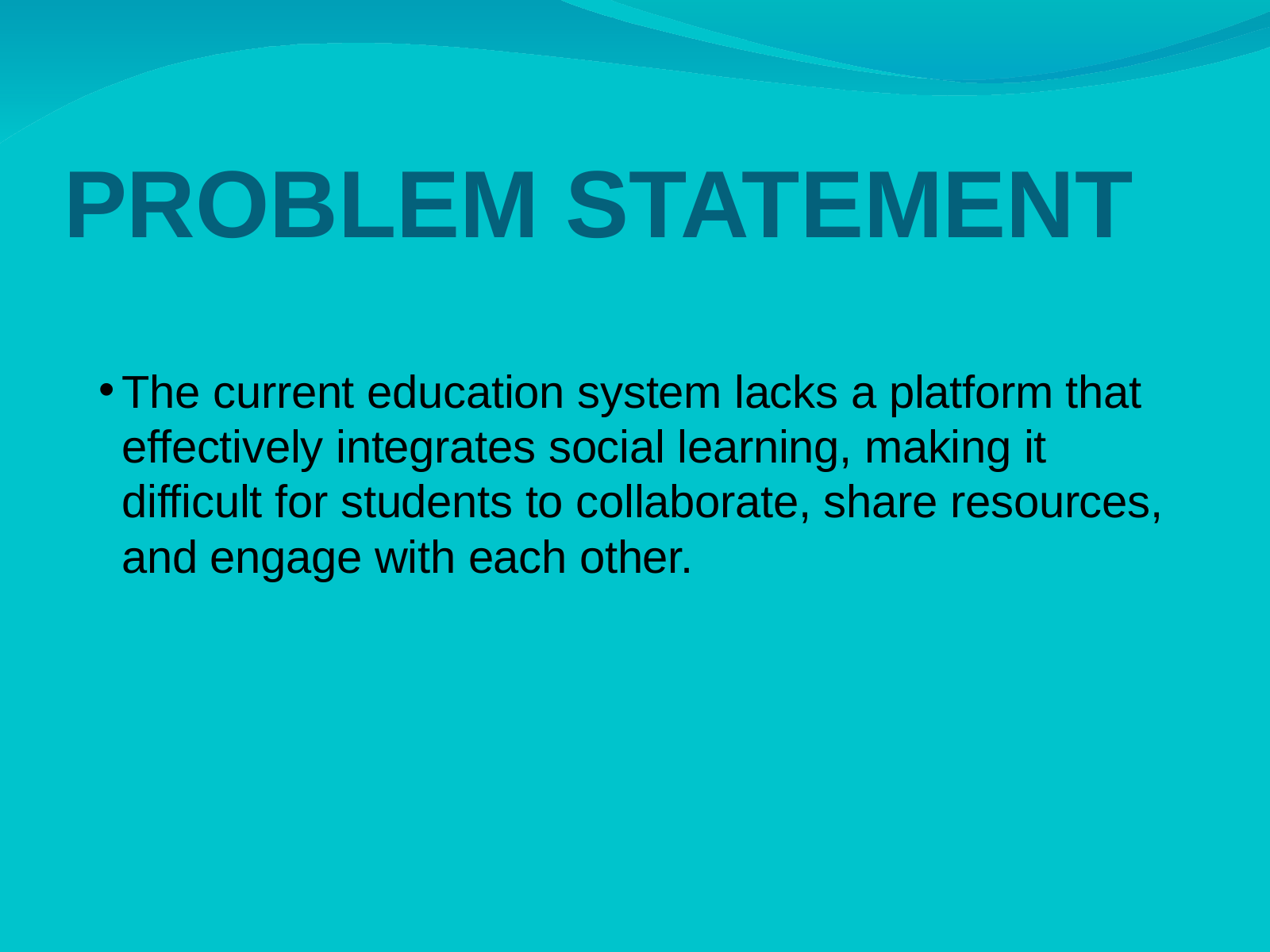

PROBLEM STATEMENT
The current education system lacks a platform that effectively integrates social learning, making it difficult for students to collaborate, share resources, and engage with each other.